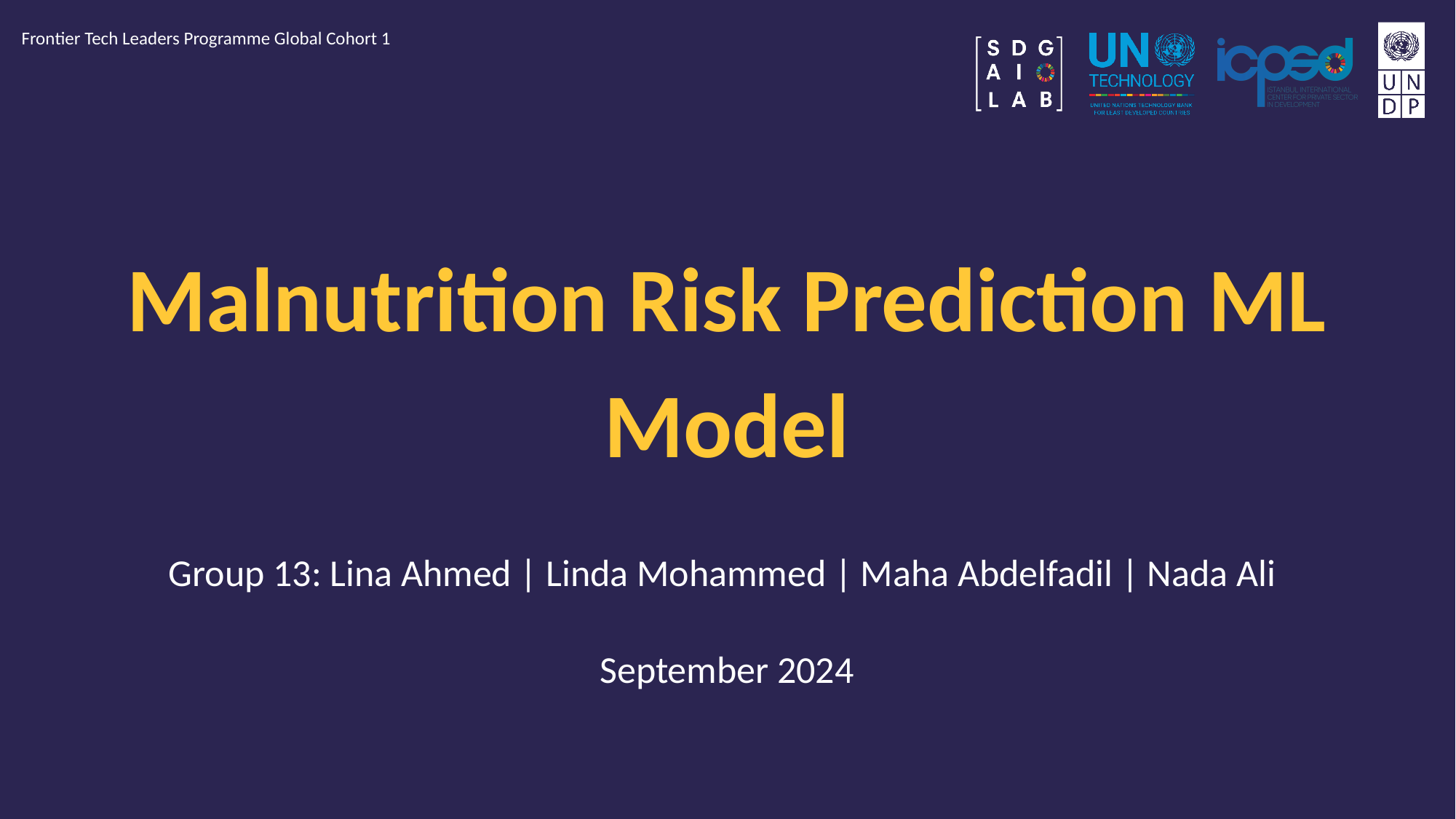

Frontier Tech Leaders Programme Global Cohort 1
# Malnutrition Risk Prediction ML Model
Group 13: Lina Ahmed | Linda Mohammed | Maha Abdelfadil | Nada Ali

September 2024